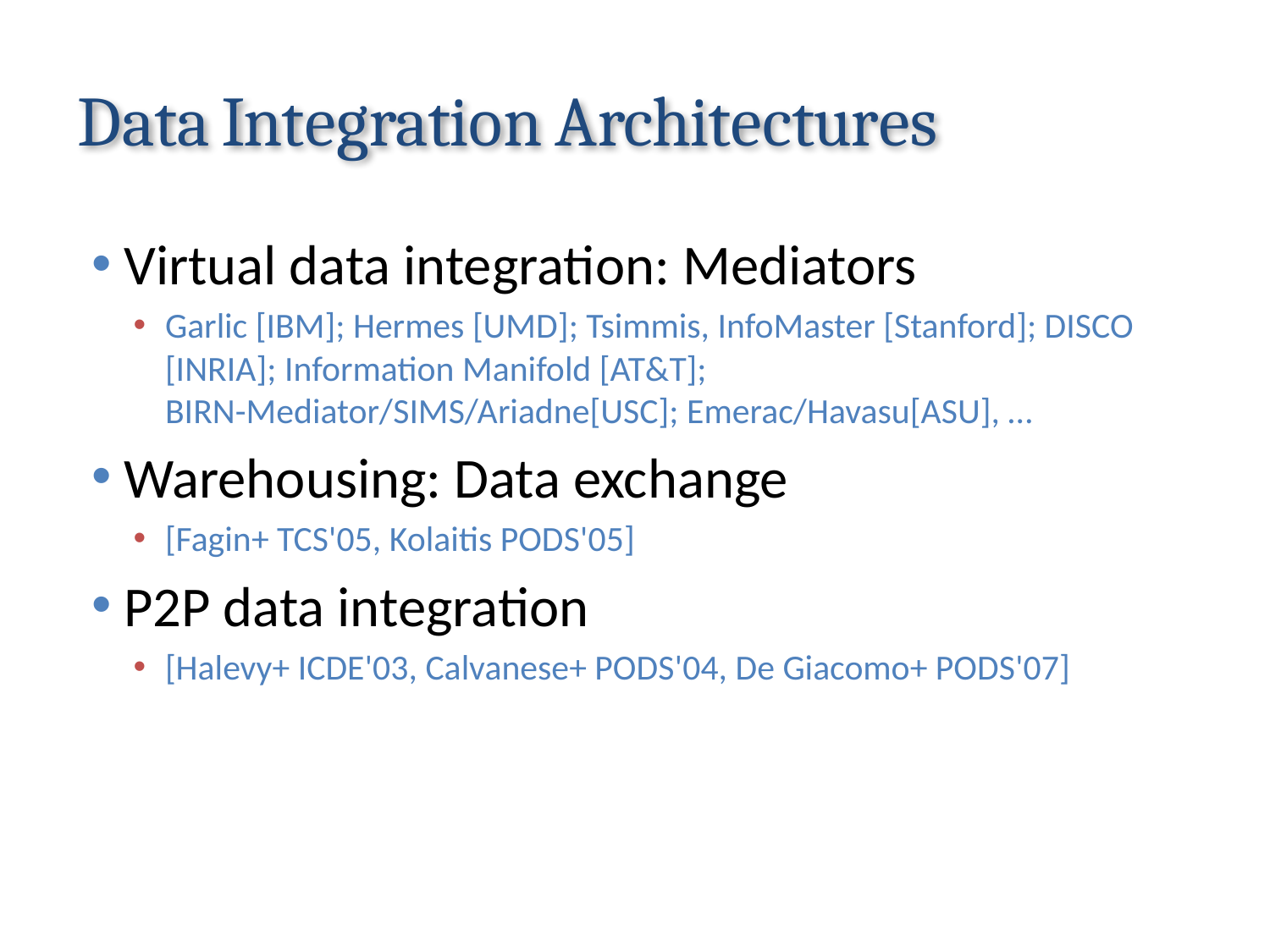

# Data Integration Architectures
Virtual data integration: Mediators
Garlic [IBM]; Hermes [UMD]; Tsimmis, InfoMaster [Stanford]; DISCO [INRIA]; Information Manifold [AT&T]; BIRN-Mediator/SIMS/Ariadne[USC]; Emerac/Havasu[ASU], …
Warehousing: Data exchange
[Fagin+ TCS'05, Kolaitis PODS'05]
P2P data integration
[Halevy+ ICDE'03, Calvanese+ PODS'04, De Giacomo+ PODS'07]